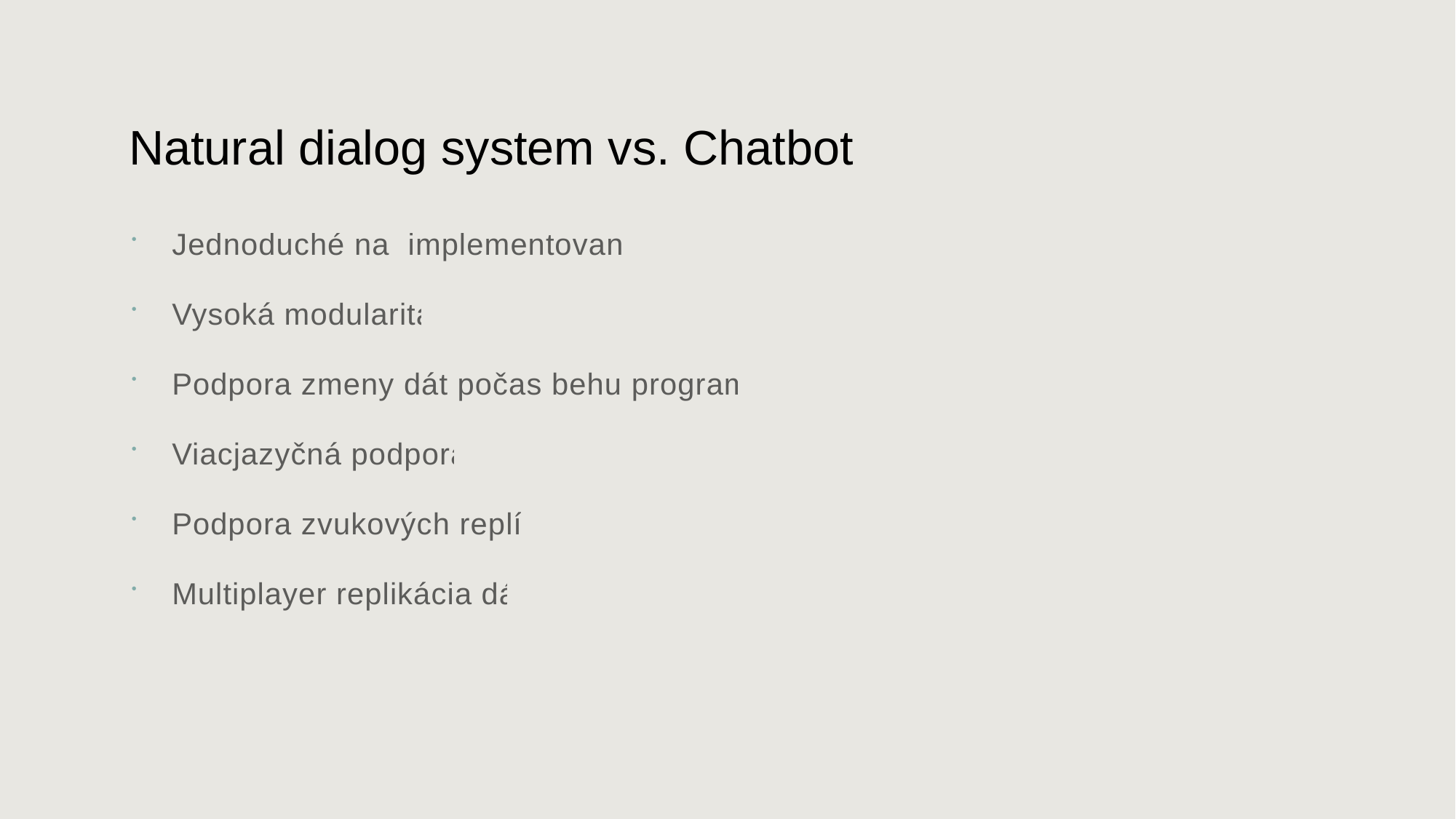

# Natural dialog system vs. Chatbot
Jednoduché na  implementovanie
Vysoká modularita
Podpora zmeny dát počas behu programu
Viacjazyčná podpora
Podpora zvukových replík
Multiplayer replikácia dát